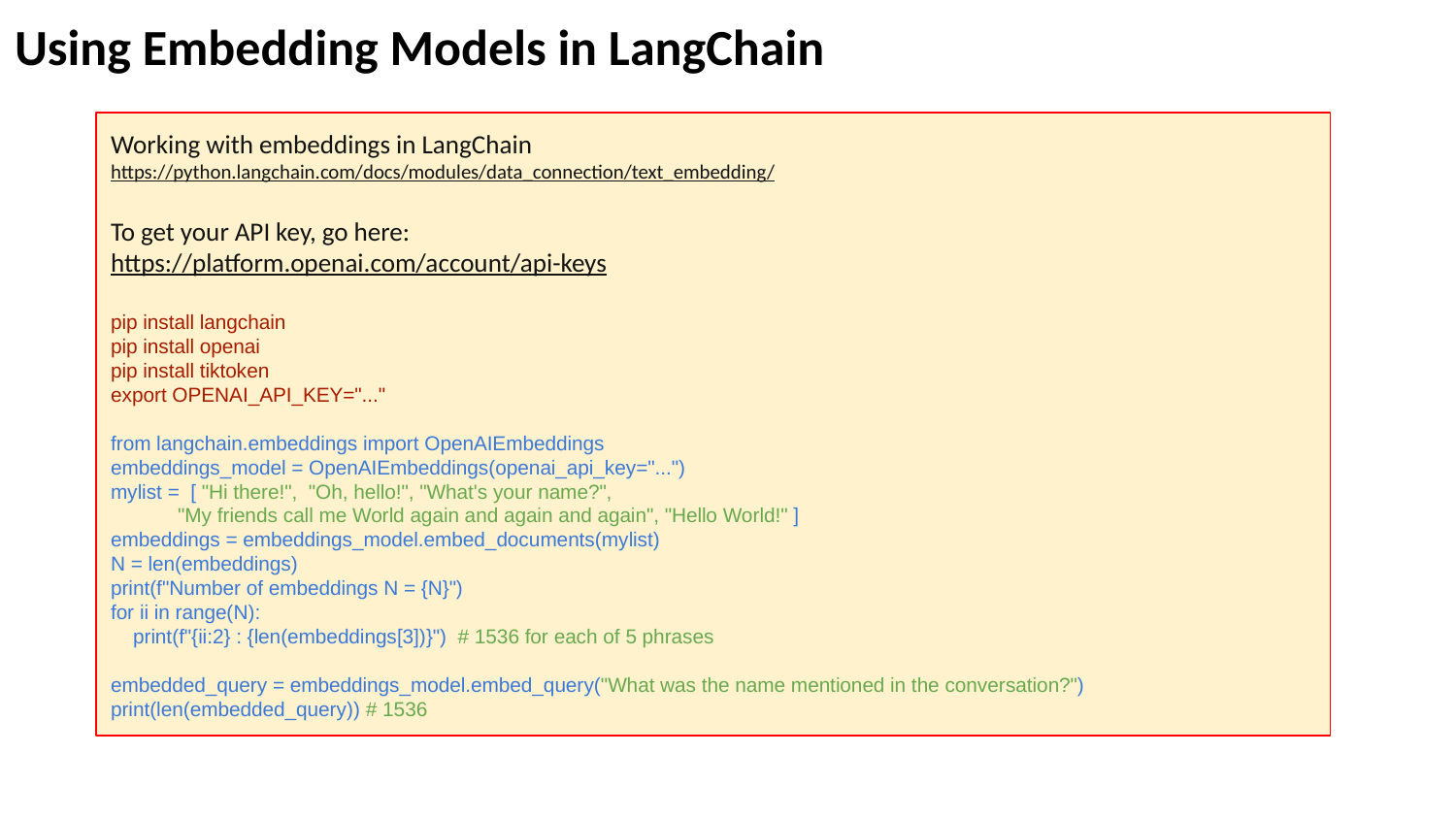

Using Embedding Models in LangChain
Working with embeddings in LangChain
https://python.langchain.com/docs/modules/data_connection/text_embedding/

To get your API key, go here:
https://platform.openai.com/account/api-keys

pip install langchain
pip install openai
pip install tiktoken
export OPENAI_API_KEY="..."

from langchain.embeddings import OpenAIEmbeddings
embeddings_model = OpenAIEmbeddings(openai_api_key="...")
mylist =  [ "Hi there!",  "Oh, hello!", "What's your name?",
            "My friends call me World again and again and again", "Hello World!" ]
embeddings = embeddings_model.embed_documents(mylist)
N = len(embeddings)
print(f"Number of embeddings N = {N}")
for ii in range(N):
    print(f"{ii:2} : {len(embeddings[3])}")  # 1536 for each of 5 phrases

embedded_query = embeddings_model.embed_query("What was the name mentioned in the conversation?")
print(len(embedded_query)) # 1536